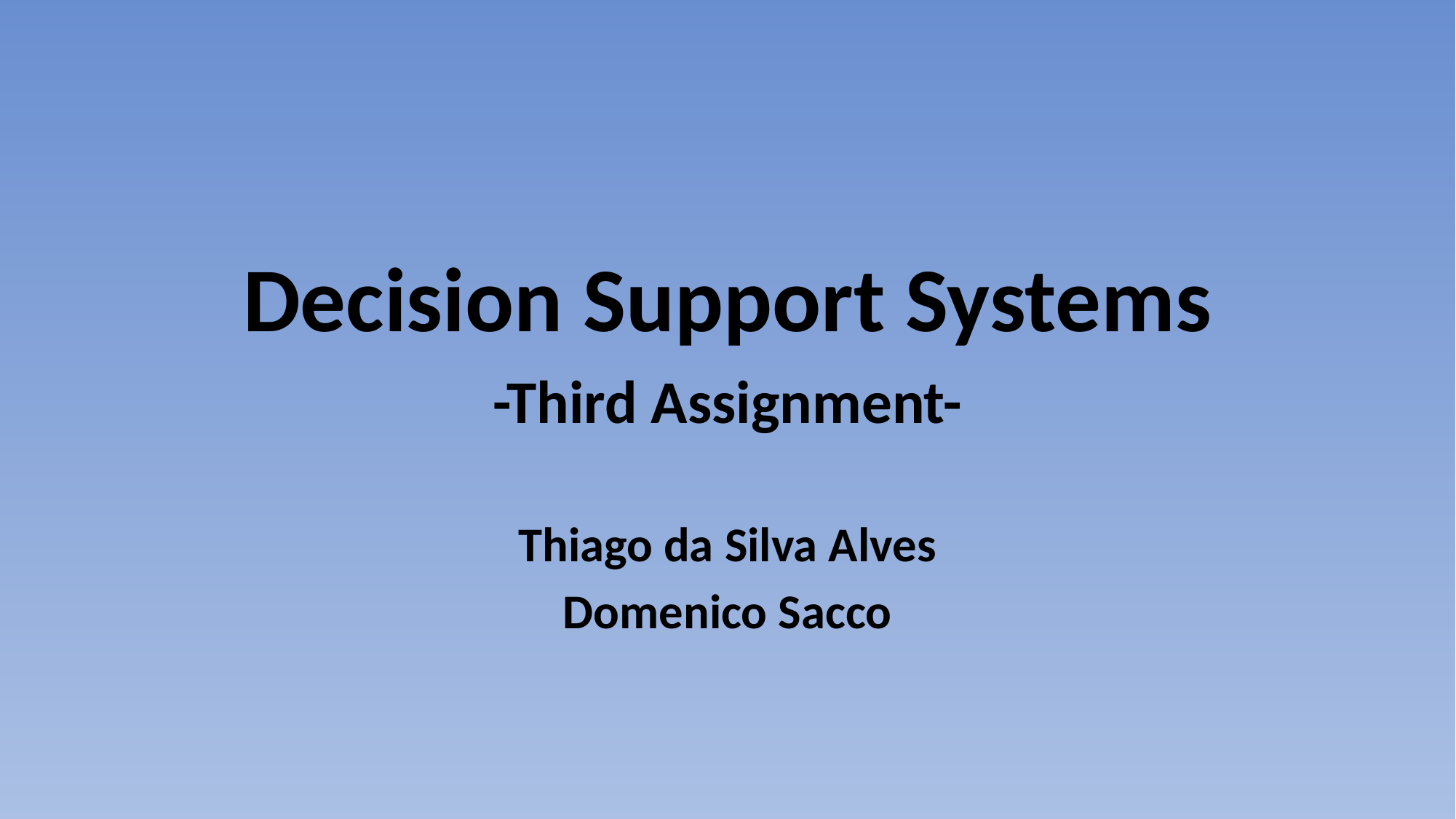

# Decision Support Systems
-Third Assignment-

Thiago da Silva Alves
Domenico Sacco